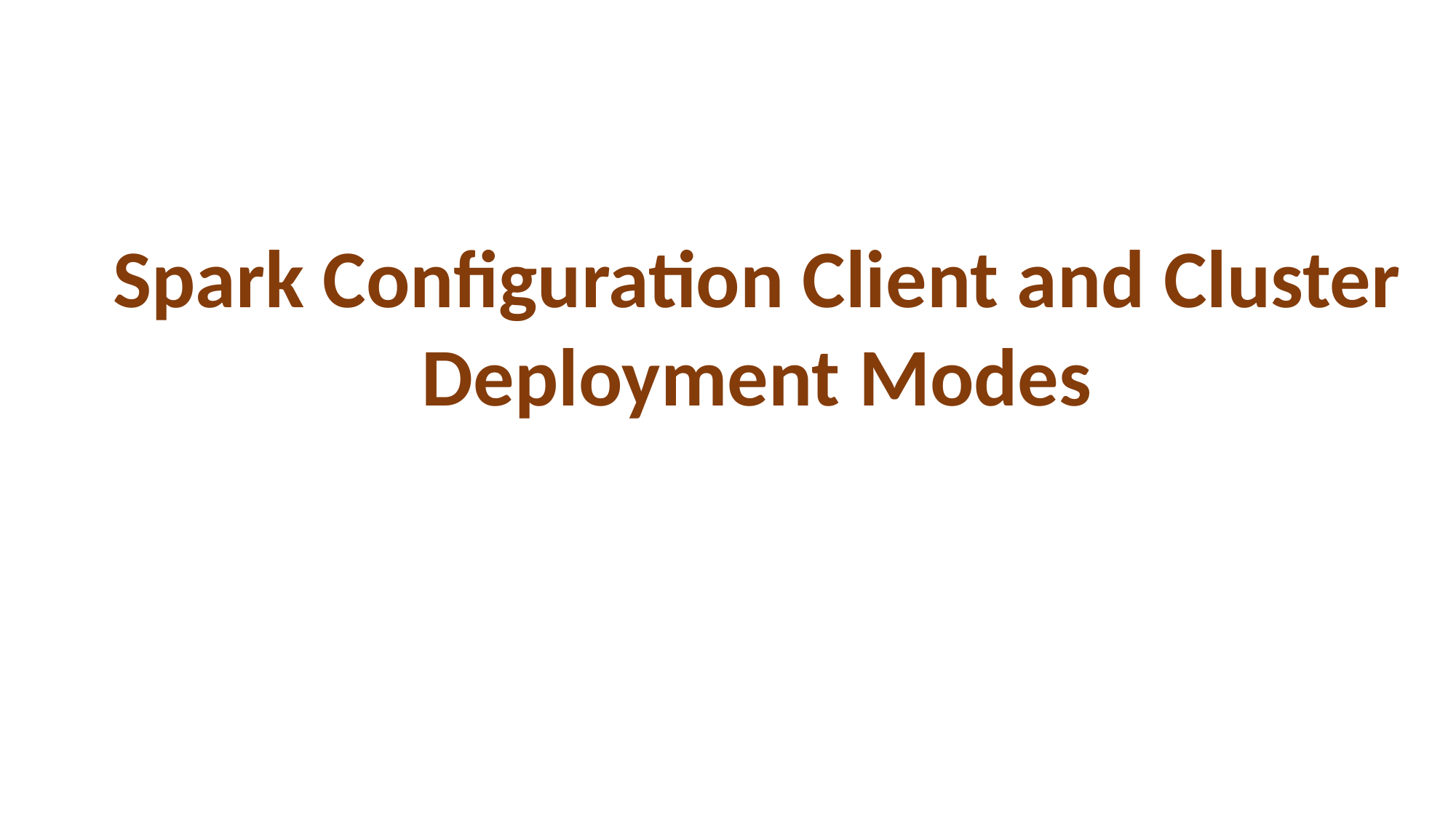

Spark Configuration Client and Cluster Deployment Modes